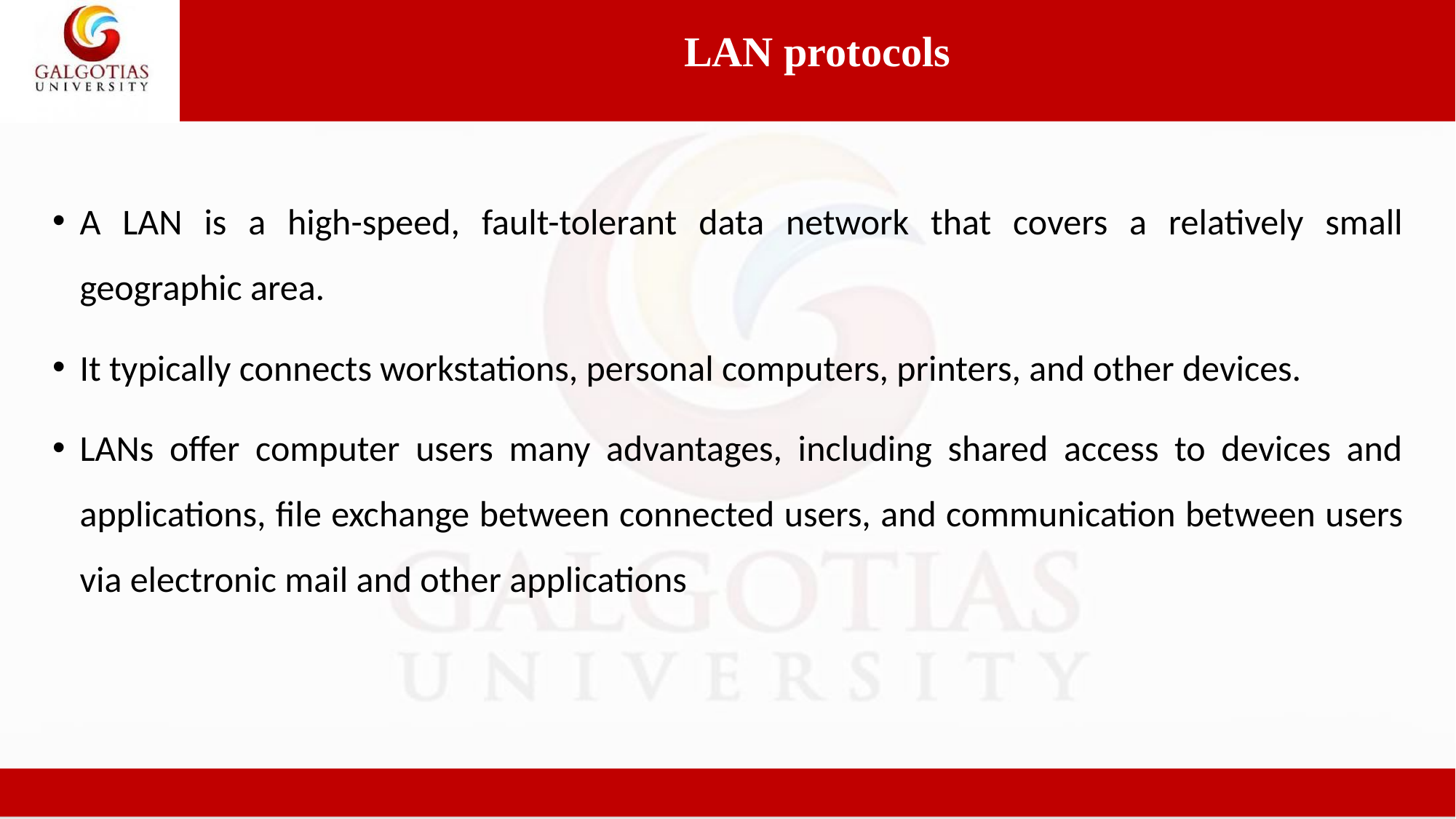

LAN protocols
A LAN is a high-speed, fault-tolerant data network that covers a relatively small geographic area.
It typically connects workstations, personal computers, printers, and other devices.
LANs offer computer users many advantages, including shared access to devices and applications, file exchange between connected users, and communication between users via electronic mail and other applications